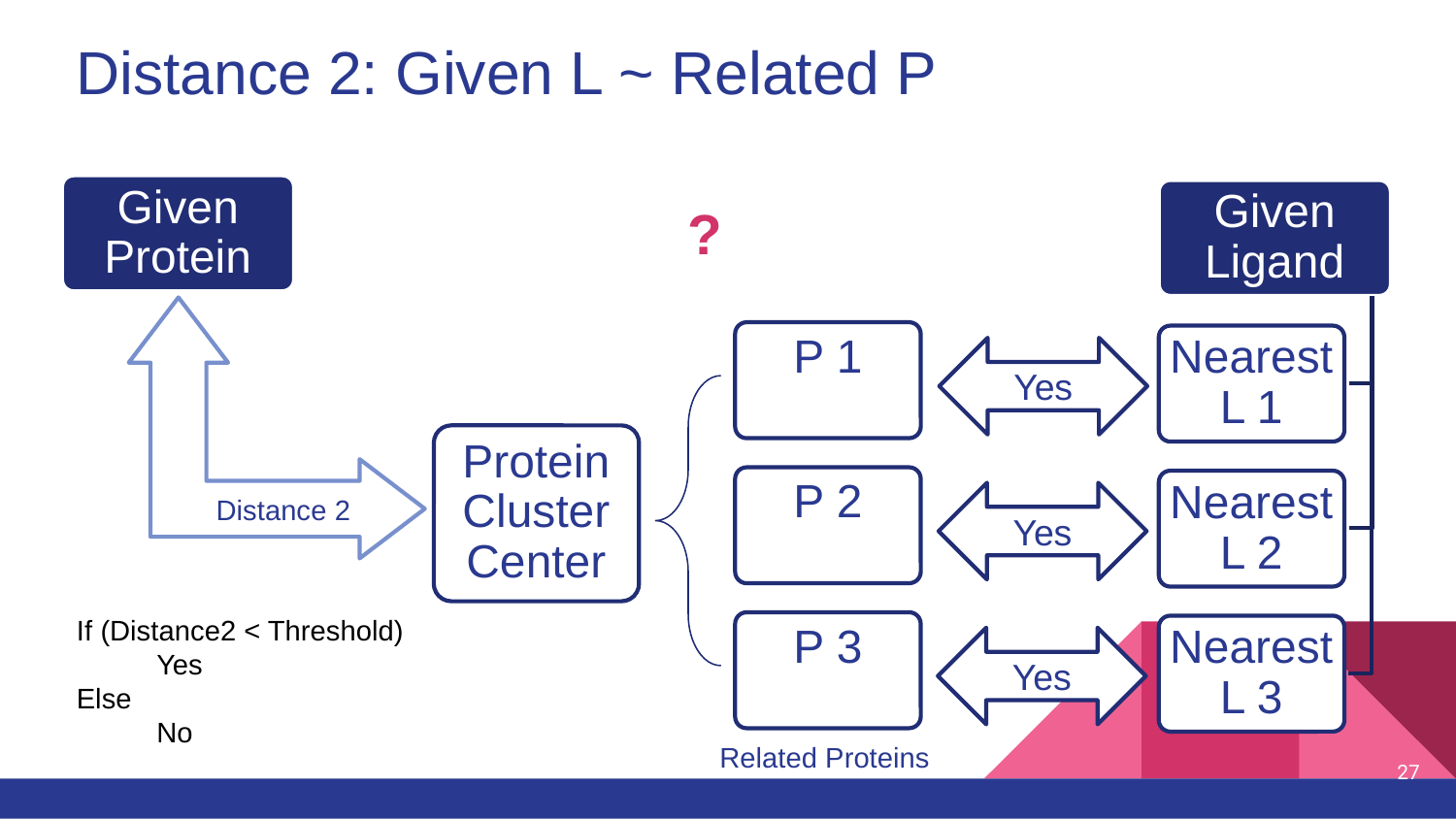

# Distance 2: Given L ~ Related P

Given Protein

Given Ligand

Nearest L 1

Nearest L 2

Nearest L 3
?
Distance 2
P 1
P 2

P 3

Yes
Yes
Yes

Protein Cluster Center
If (Distance2 < Threshold)
          Yes
Else
          No
Related Proteins
27